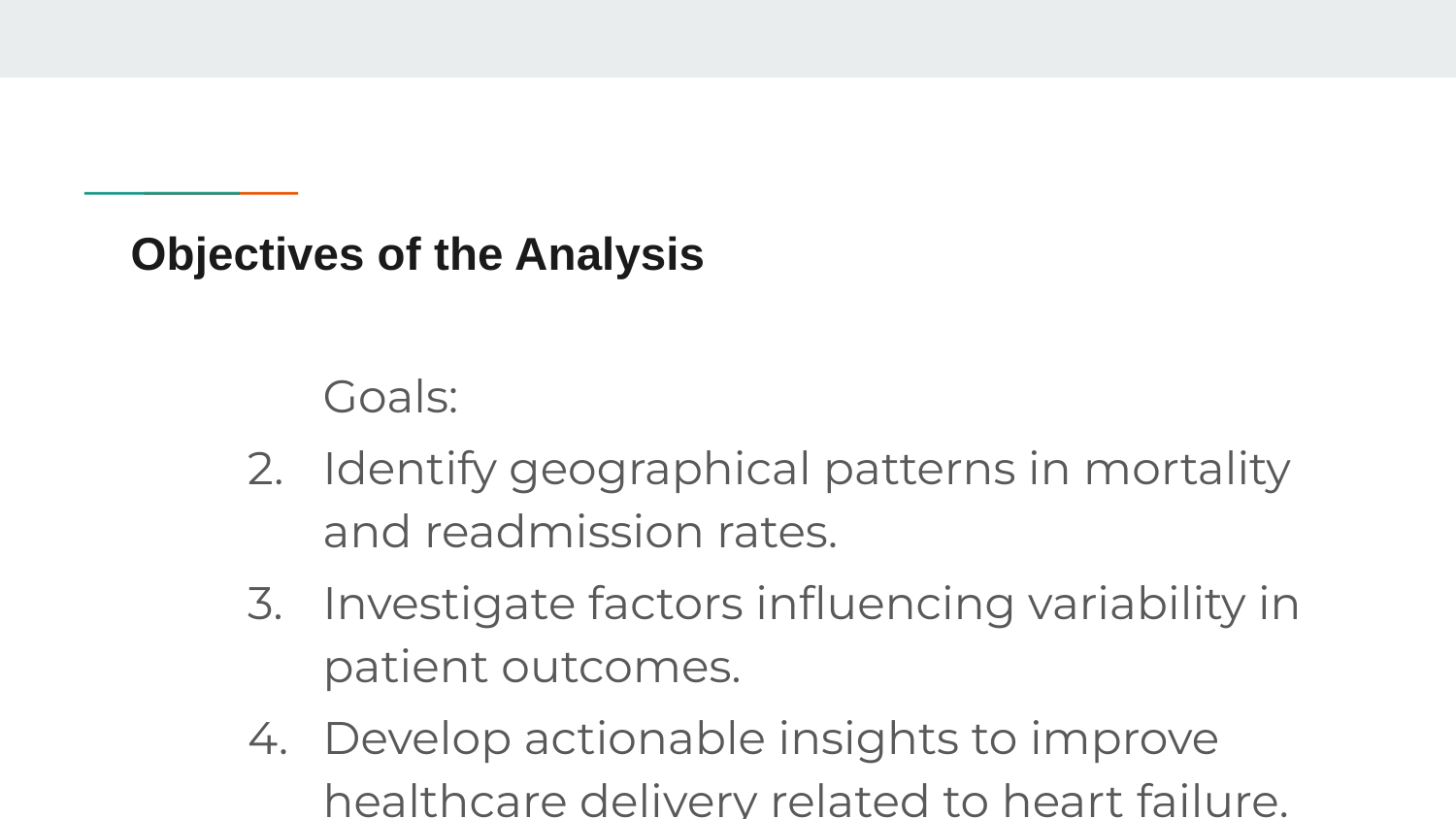

# Objectives of the Analysis
Goals:
Identify geographical patterns in mortality and readmission rates.
Investigate factors influencing variability in patient outcomes.
Develop actionable insights to improve healthcare delivery related to heart failure.